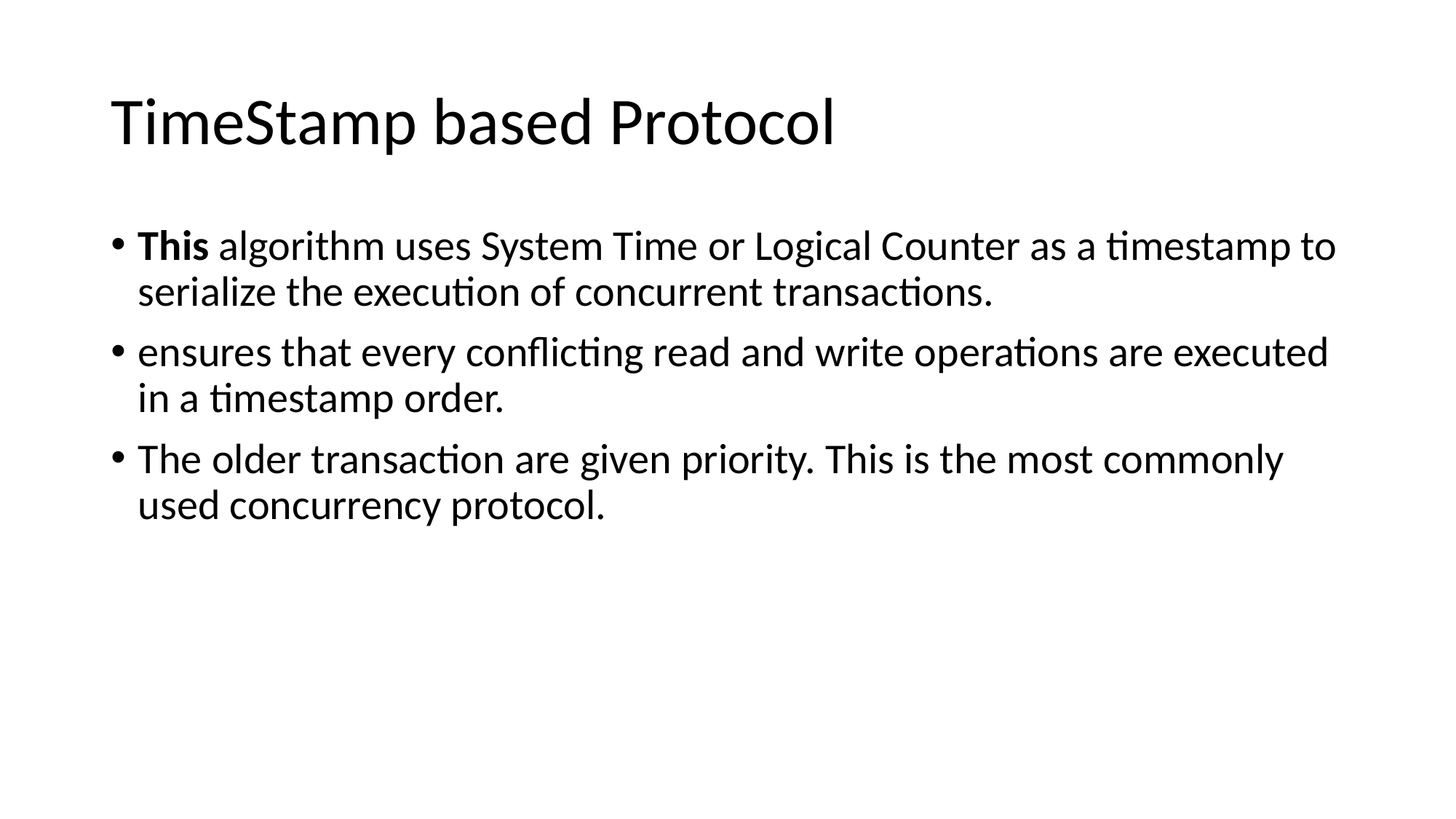

# TimeStamp based Protocol
This algorithm uses System Time or Logical Counter as a timestamp to serialize the execution of concurrent transactions.
ensures that every conflicting read and write operations are executed in a timestamp order.
The older transaction are given priority. This is the most commonly used concurrency protocol.